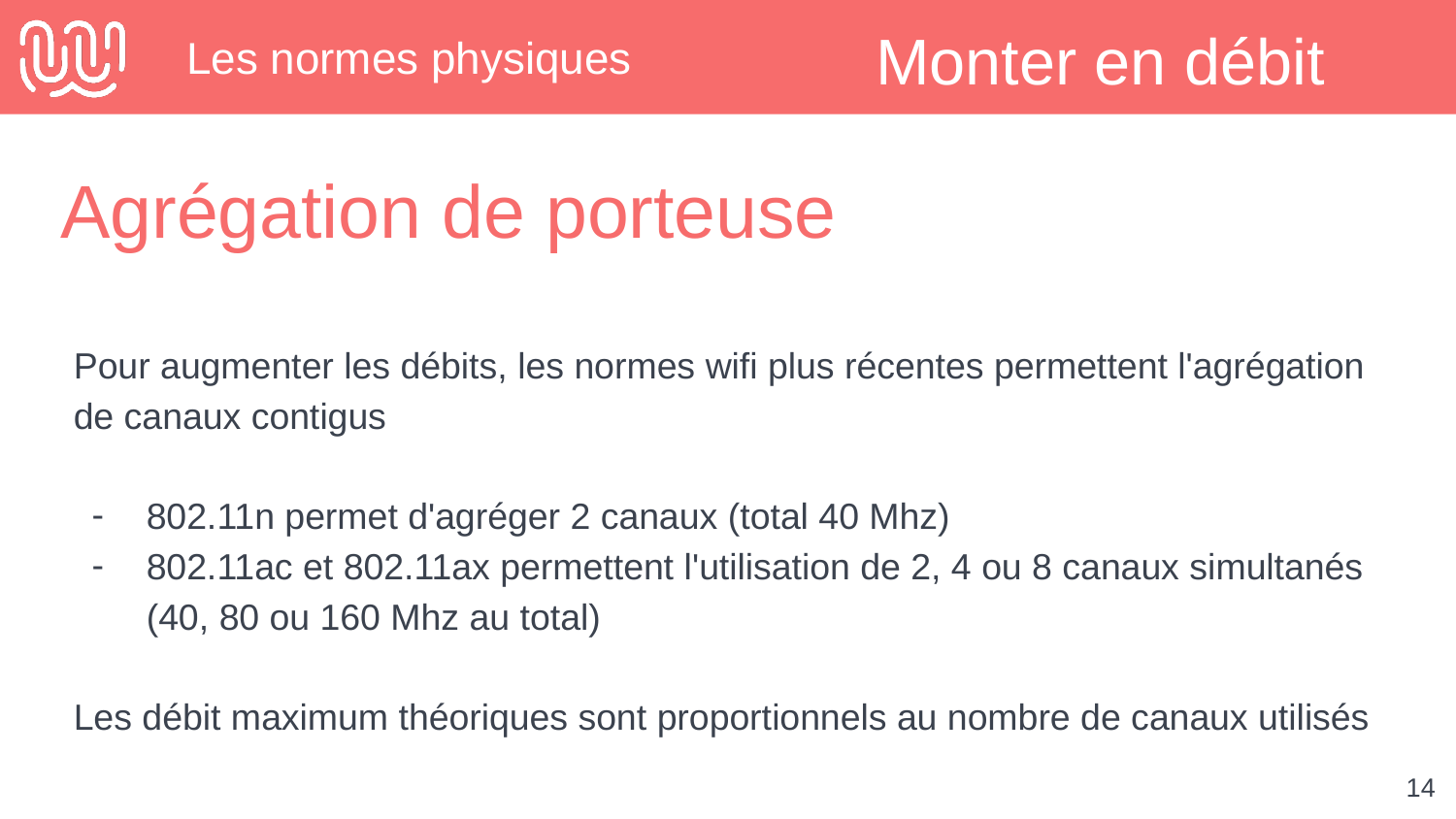

# Les normes physiques
Monter en débit
Agrégation de porteuse
Pour augmenter les débits, les normes wifi plus récentes permettent l'agrégation de canaux contigus

802.11n permet d'agréger 2 canaux (total 40 Mhz)
802.11ac et 802.11ax permettent l'utilisation de 2, 4 ou 8 canaux simultanés (40, 80 ou 160 Mhz au total)

Les débit maximum théoriques sont proportionnels au nombre de canaux utilisés
14